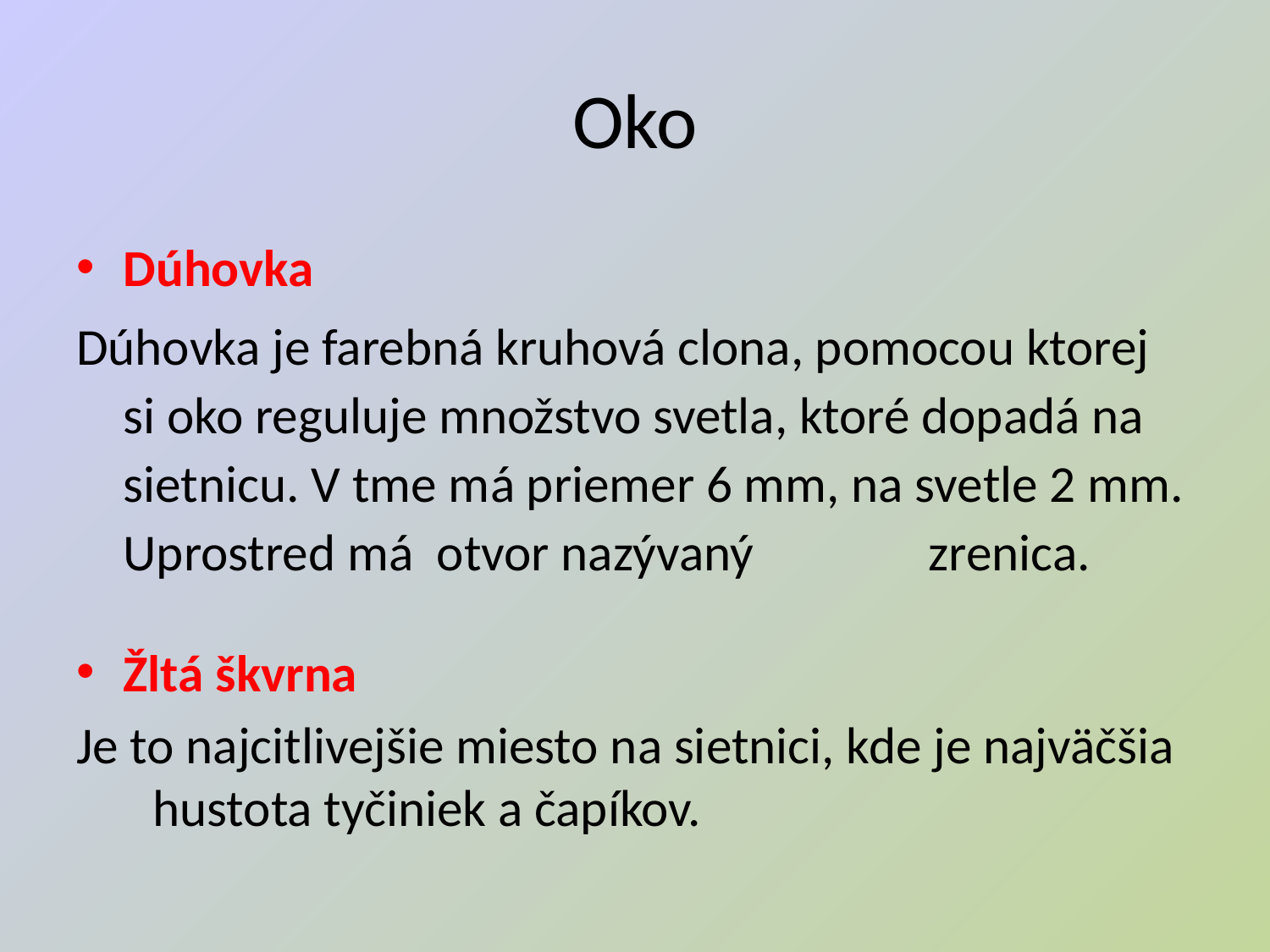

# Oko
Dúhovka
Dúhovka je farebná kruhová clona, pomocou ktorej si oko reguluje množstvo svetla, ktoré dopadá na sietnicu. V tme má priemer 6 mm, na svetle 2 mm. Uprostred má  otvor nazývaný               zrenica.

Žltá škvrna
Je to najcitlivejšie miesto na sietnici, kde je najväčšia hustota tyčiniek a čapíkov.